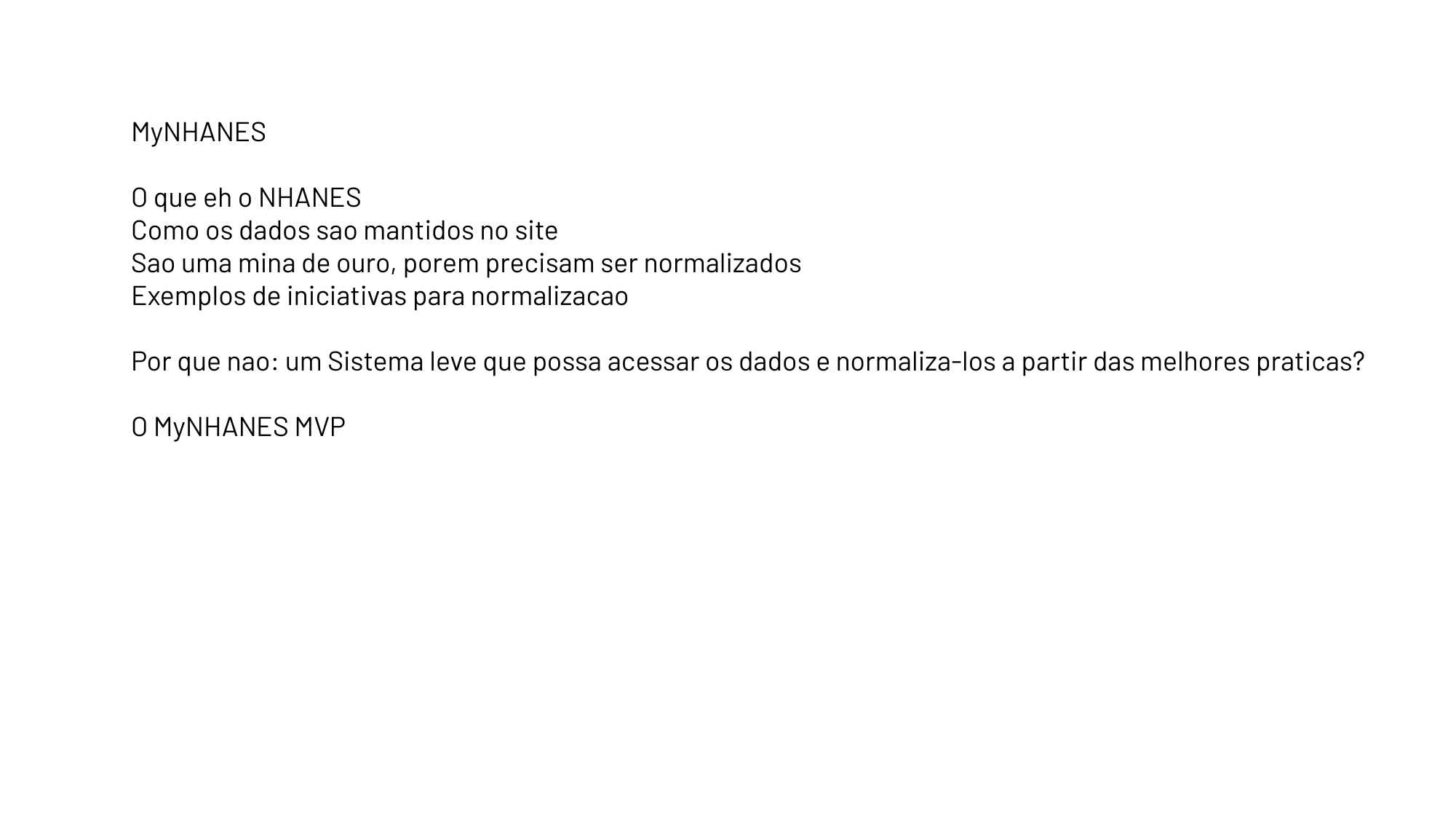

MyNHANES
O que eh o NHANES
Como os dados sao mantidos no site
Sao uma mina de ouro, porem precisam ser normalizados
Exemplos de iniciativas para normalizacao

Por que nao: um Sistema leve que possa acessar os dados e normaliza-los a partir das melhores praticas?

O MyNHANES MVP